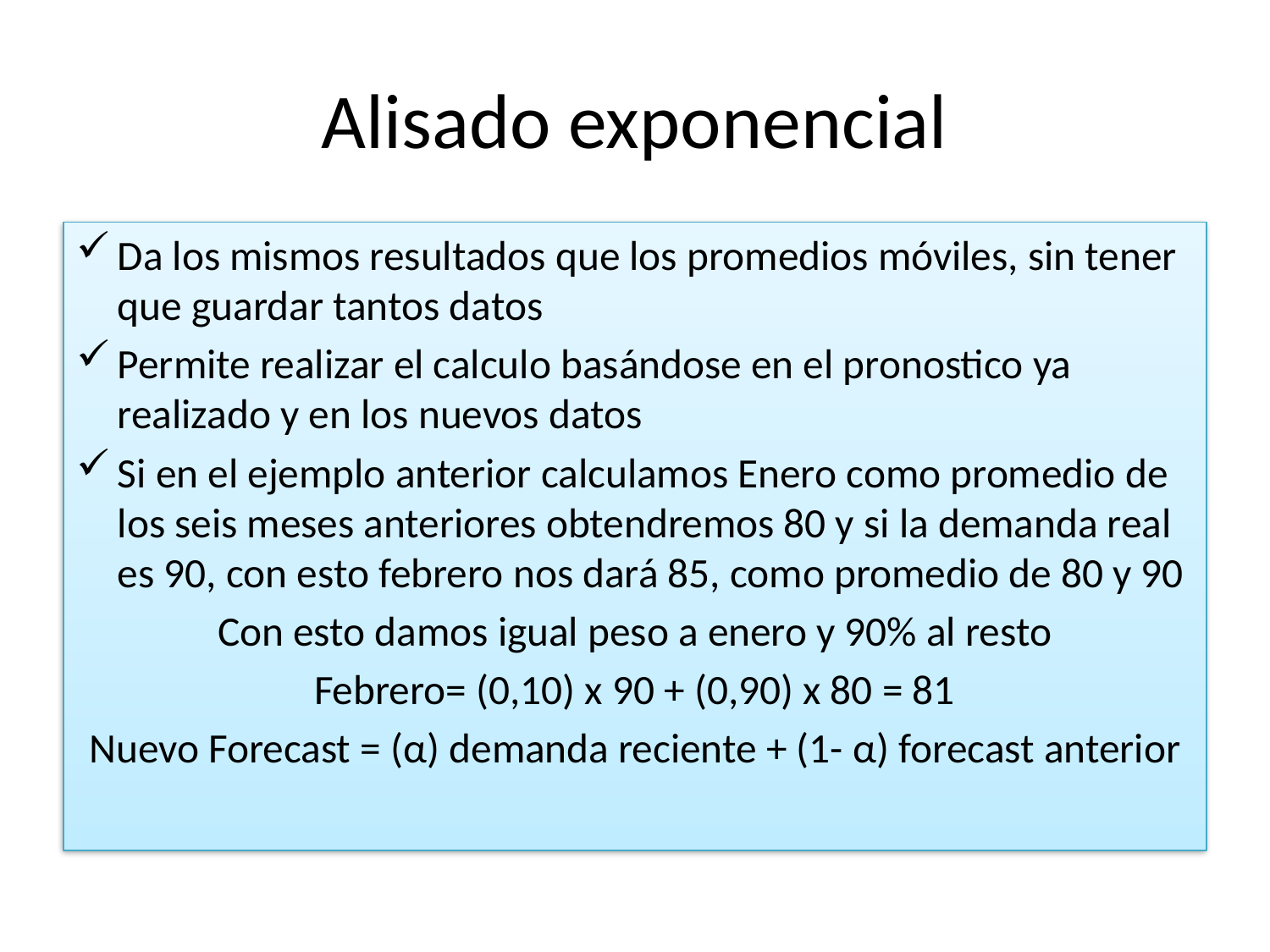

# Alisado exponencial
Da los mismos resultados que los promedios móviles, sin tener que guardar tantos datos
Permite realizar el calculo basándose en el pronostico ya realizado y en los nuevos datos
Si en el ejemplo anterior calculamos Enero como promedio de los seis meses anteriores obtendremos 80 y si la demanda real es 90, con esto febrero nos dará 85, como promedio de 80 y 90
Con esto damos igual peso a enero y 90% al resto
Febrero= (0,10) x 90 + (0,90) x 80 = 81
Nuevo Forecast = (α) demanda reciente + (1- α) forecast anterior